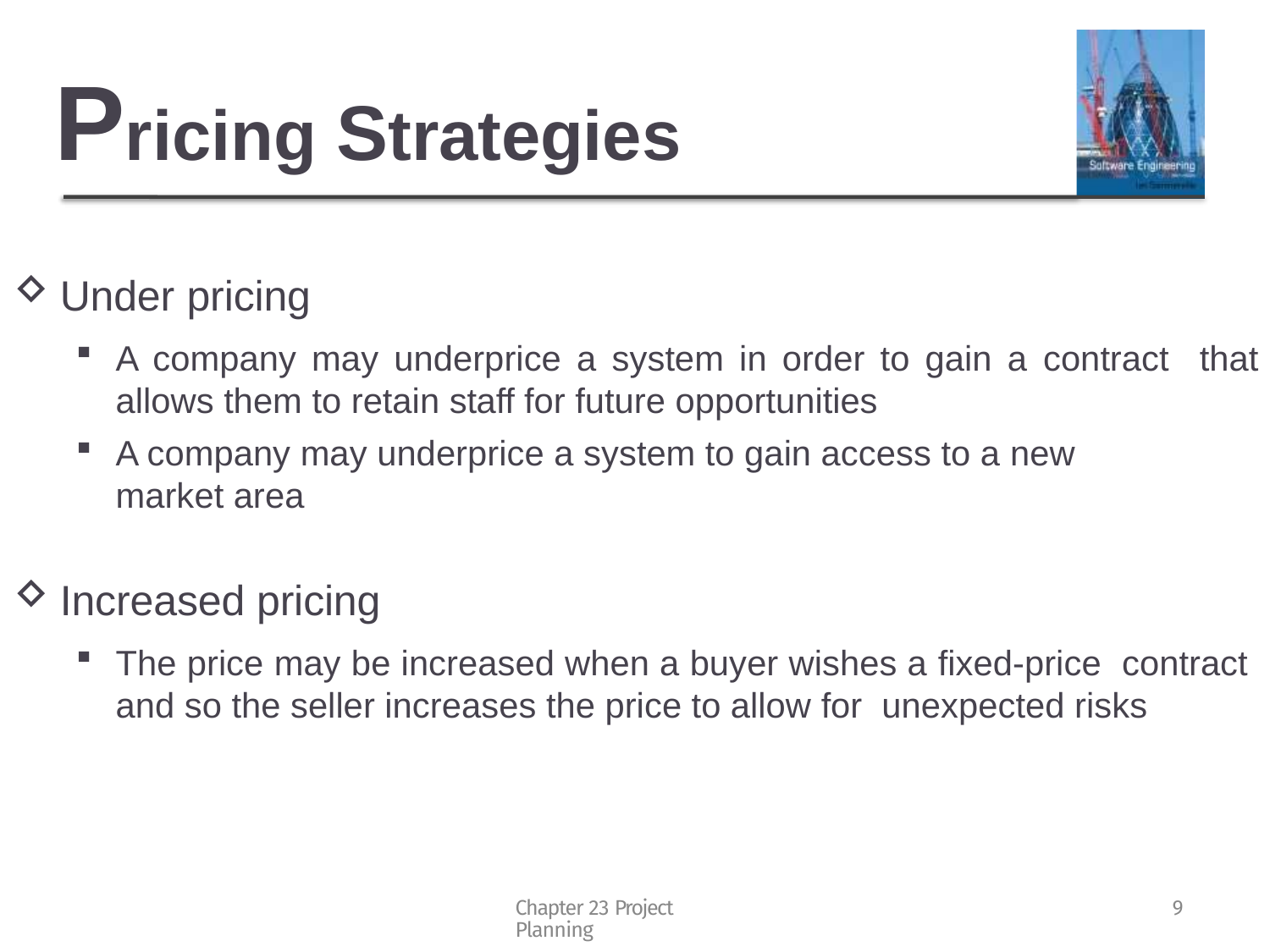

# Pricing Strategies
Under pricing
A company may underprice a system in order to gain a contract  that allows them to retain staff for future opportunities
A company may underprice a system to gain access to a new
market area

Increased pricing
The price may be increased when a buyer wishes a fixed-price  contract and so the seller increases the price to allow for  unexpected risks
Chapter 23 Project Planning
9